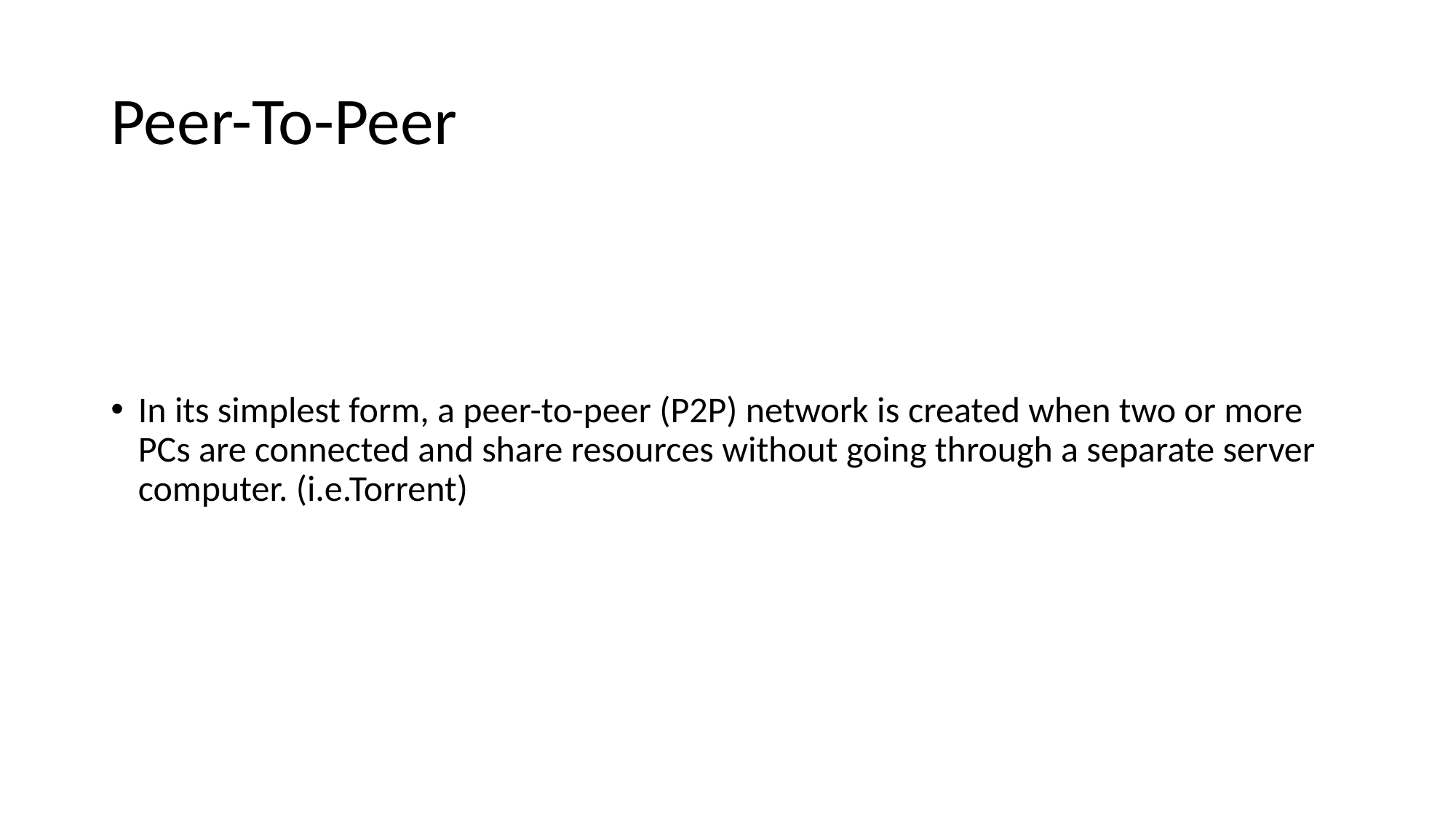

# Peer-To-Peer

In its simplest form, a peer-to-peer (P2P) network is created when two or more     PCs are connected and share resources without going through a separate server computer. (i.e.Torrent)